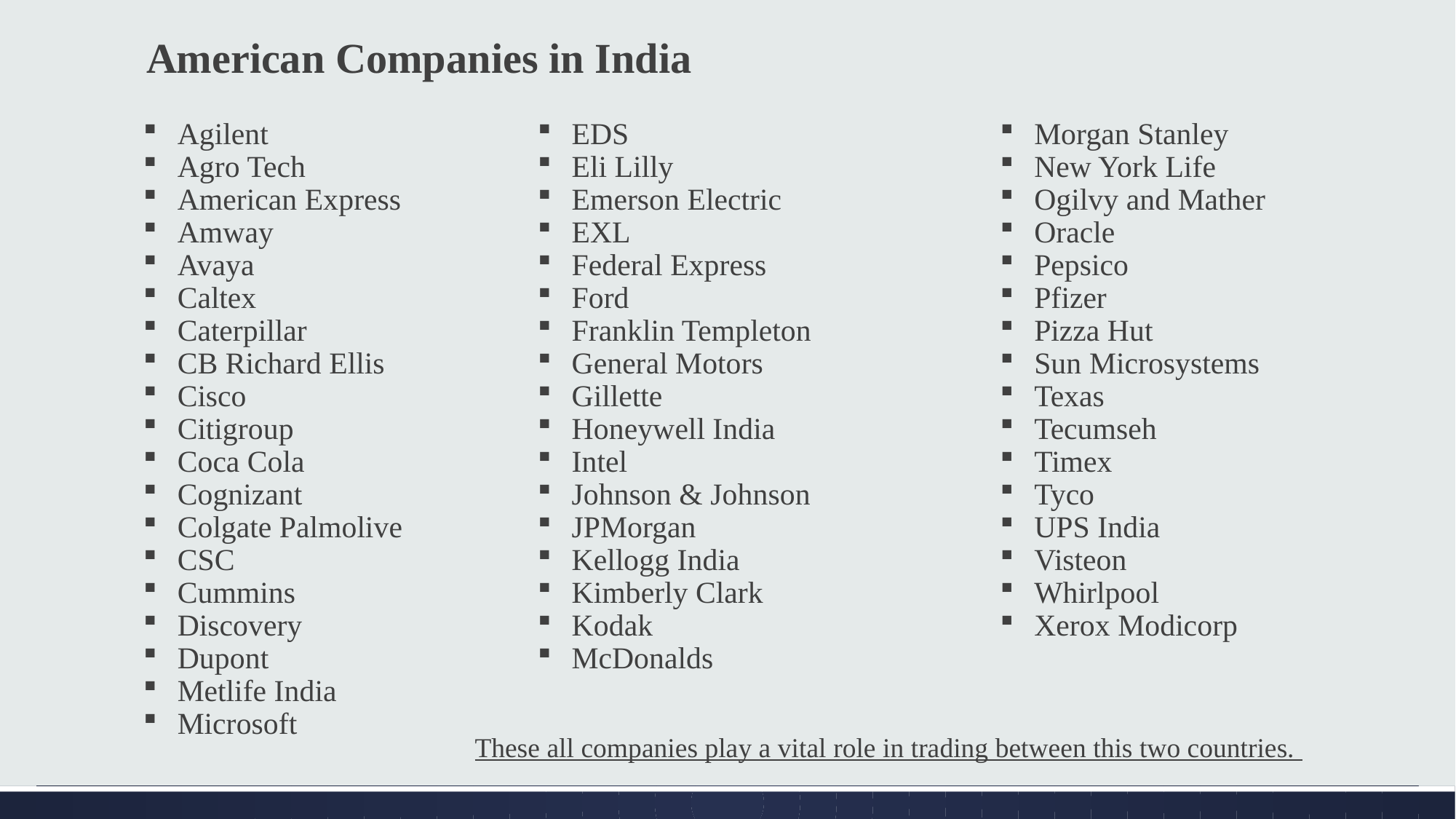

American Companies in India
Agilent
Agro Tech
American Express
Amway
Avaya
Caltex
Caterpillar
CB Richard Ellis
Cisco
Citigroup
Coca Cola
Cognizant
Colgate Palmolive
CSC
Cummins
Discovery
Dupont
Metlife India
Microsoft
EDS
Eli Lilly
Emerson Electric
EXL
Federal Express
Ford
Franklin Templeton
General Motors
Gillette
Honeywell India
Intel
Johnson & Johnson
JPMorgan
Kellogg India
Kimberly Clark
Kodak
McDonalds
Morgan Stanley
New York Life
Ogilvy and Mather
Oracle
Pepsico
Pfizer
Pizza Hut
Sun Microsystems
Texas
Tecumseh
Timex
Tyco
UPS India
Visteon
Whirlpool
Xerox Modicorp
These all companies play a vital role in trading between this two countries.